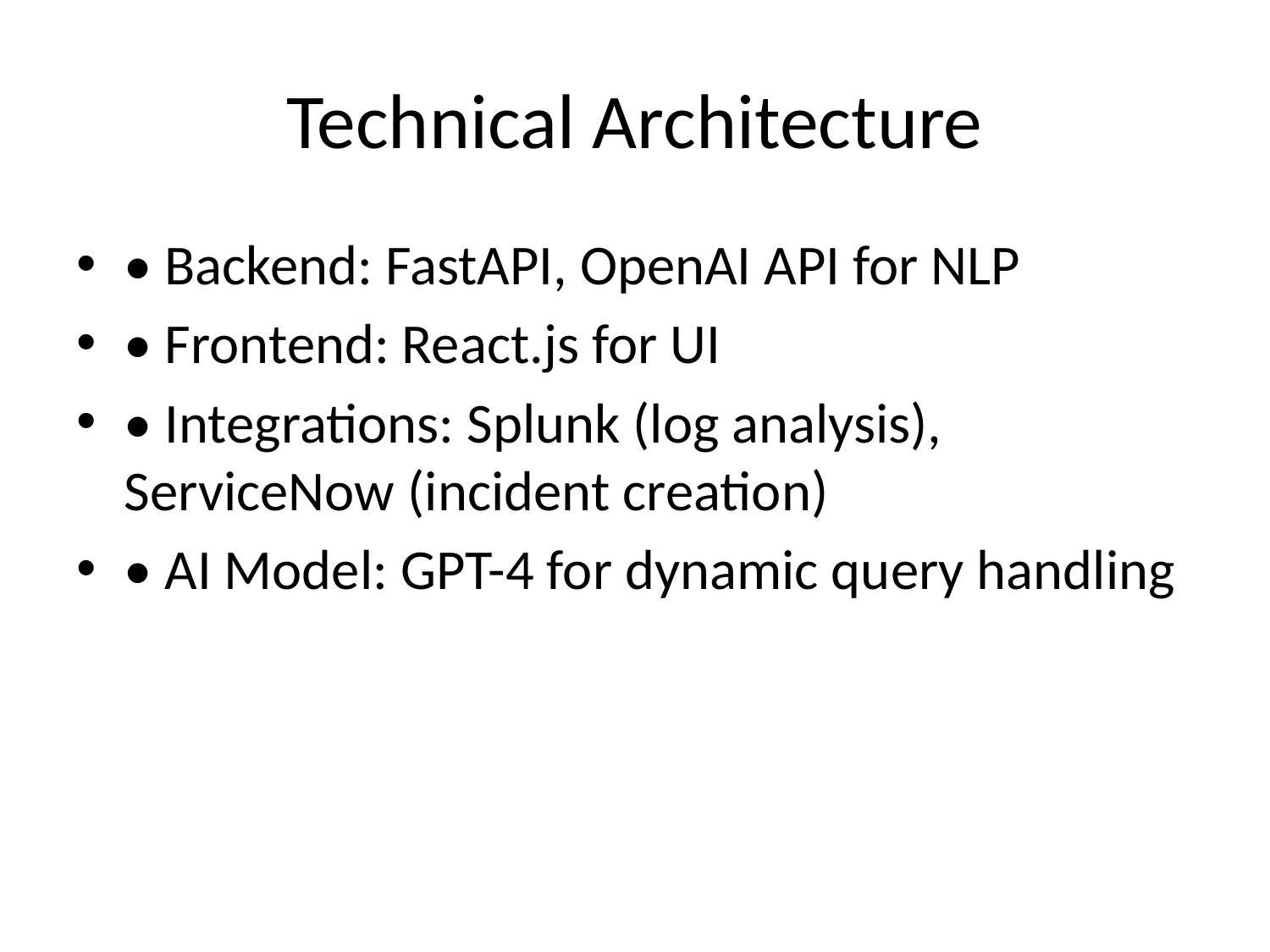

# Technical Architecture
• Backend: FastAPI, OpenAI API for NLP
• Frontend: React.js for UI
• Integrations: Splunk (log analysis), ServiceNow (incident creation)
• AI Model: GPT-4 for dynamic query handling